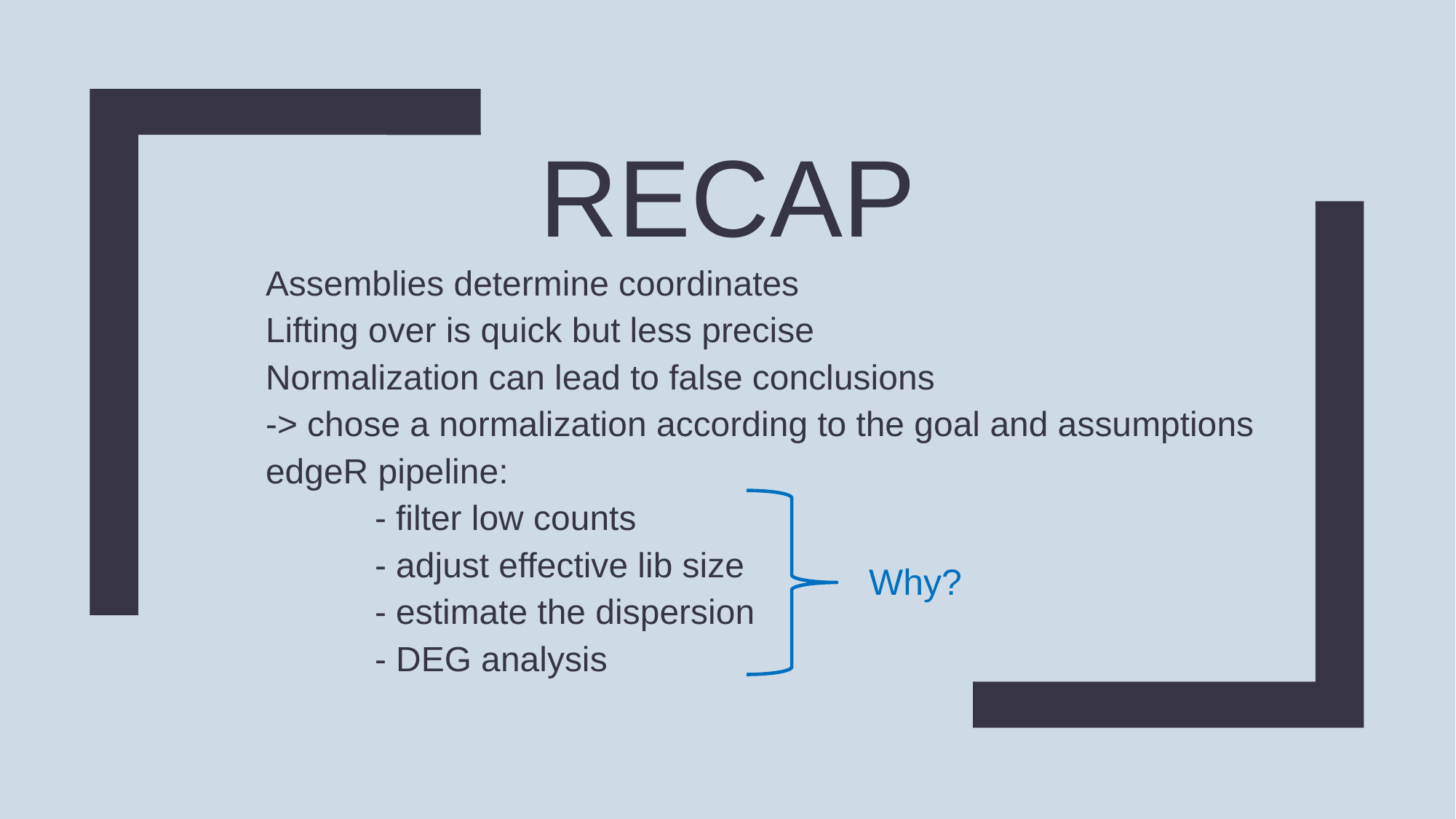

# RECAP
Assemblies determine coordinates
Lifting over is quick but less precise
Normalization can lead to false conclusions
-> chose a normalization according to the goal and assumptions
edgeR pipeline:
	- filter low counts
	- adjust effective lib size
	- estimate the dispersion
	- DEG analysis

Why?